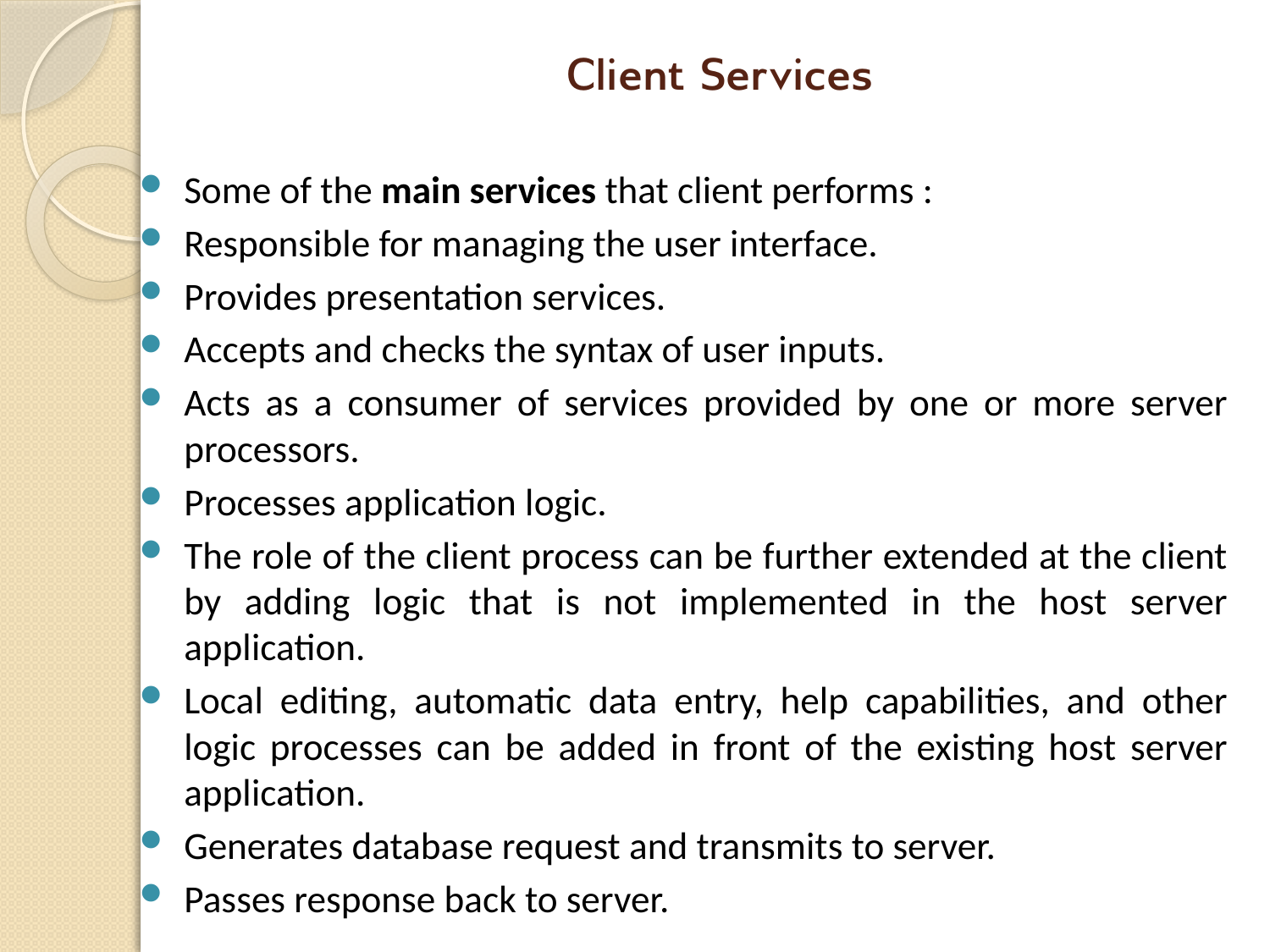

# Client Services
Some of the main services that client performs :
Responsible for managing the user interface.
Provides presentation services.
Accepts and checks the syntax of user inputs.
Acts as a consumer of services provided by one or more server processors.
Processes application logic.
The role of the client process can be further extended at the client by adding logic that is not implemented in the host server application.
Local editing, automatic data entry, help capabilities, and other logic processes can be added in front of the existing host server application.
Generates database request and transmits to server.
Passes response back to server.